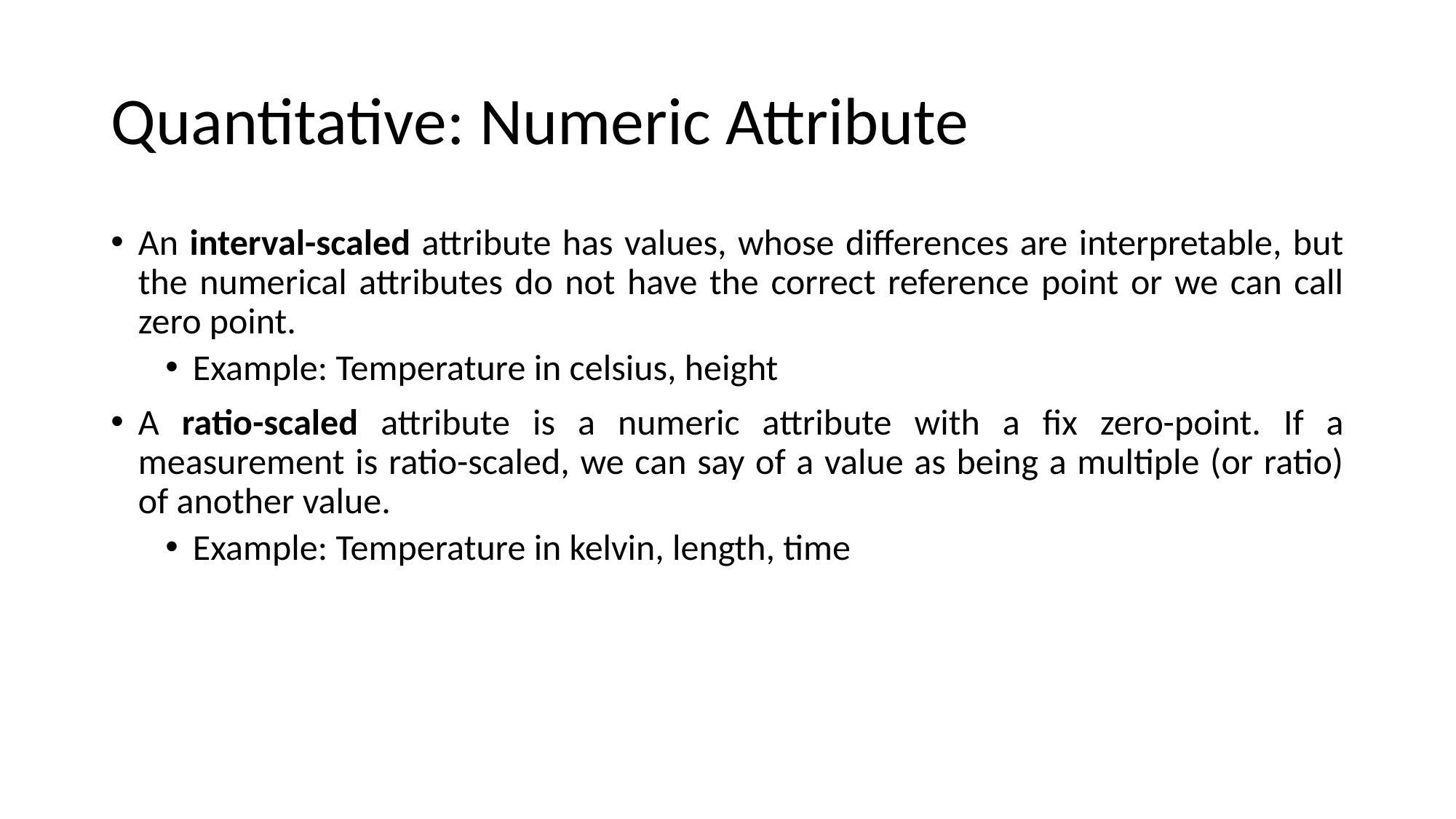

# Quantitative: Numeric Attribute
An interval-scaled attribute has values, whose differences are interpretable, but the numerical attributes do not have the correct reference point or we can call zero point.
Example: Temperature in celsius, height
A ratio-scaled attribute is a numeric attribute with a fix zero-point. If a measurement is ratio-scaled, we can say of a value as being a multiple (or ratio) of another value.
Example: Temperature in kelvin, length, time